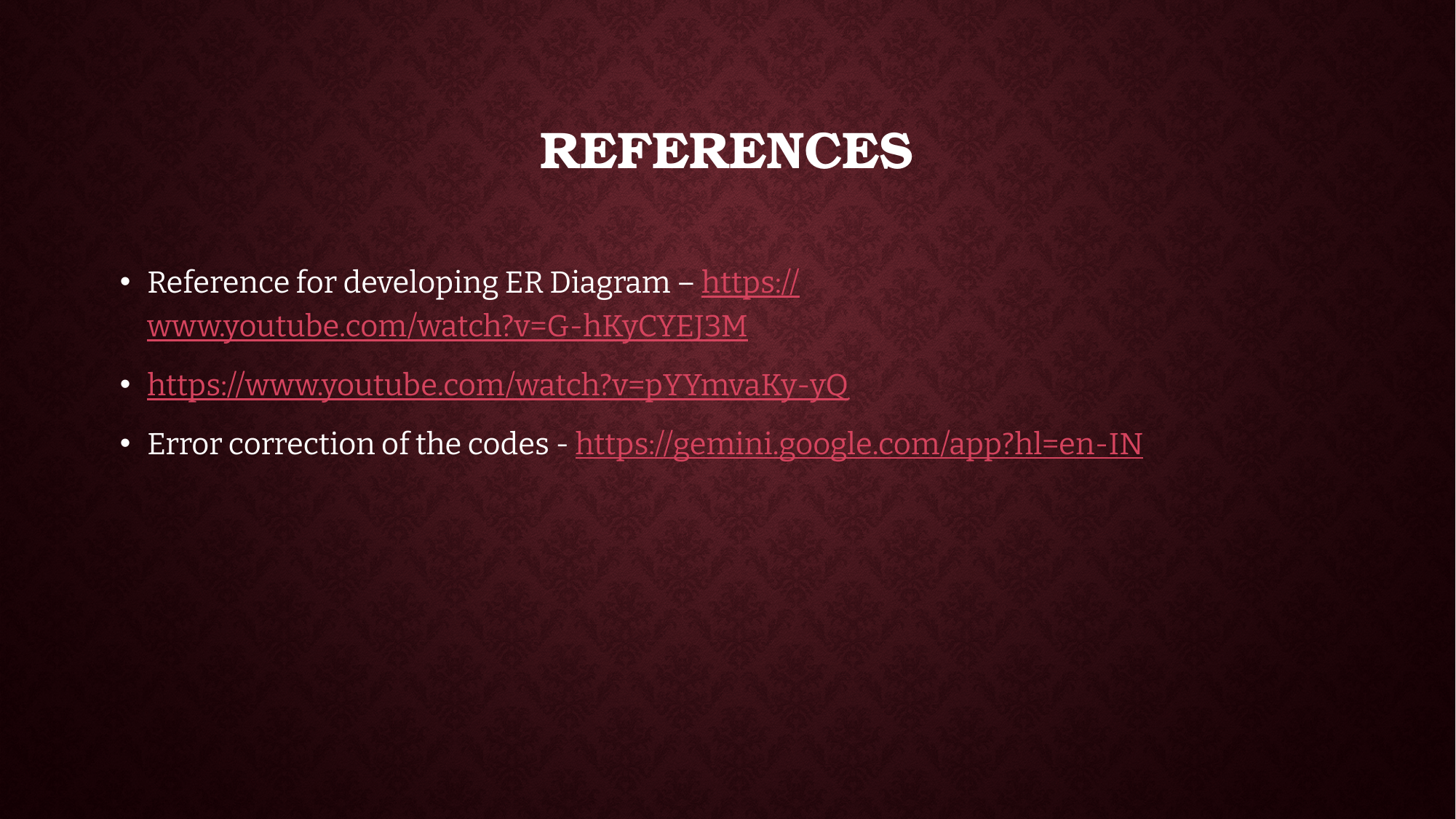

# REFERENCES
Reference for developing ER Diagram – https://www.youtube.com/watch?v=G-hKyCYEJ3M
https://www.youtube.com/watch?v=pYYmvaKy-yQ
Error correction of the codes - https://gemini.google.com/app?hl=en-IN